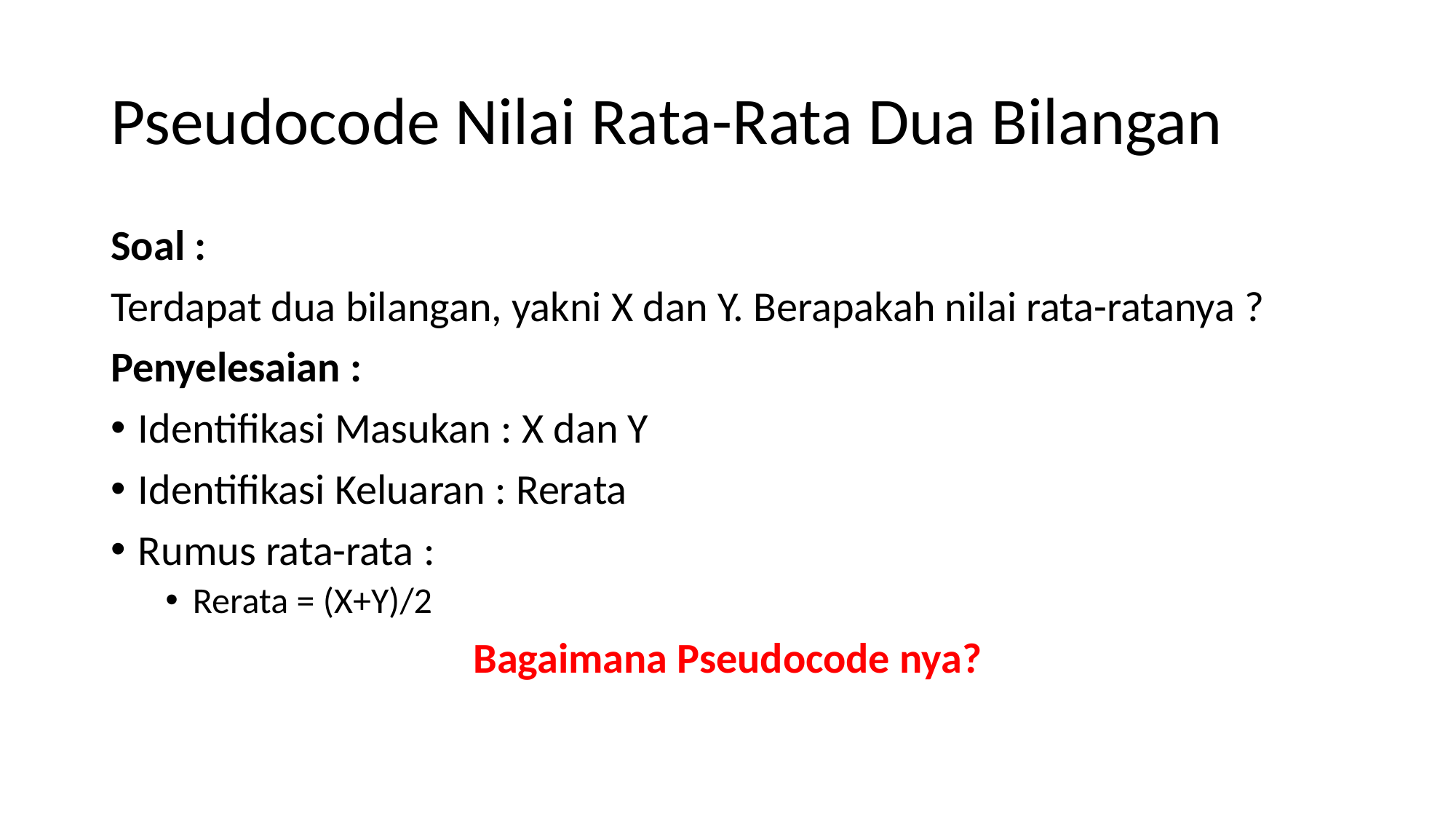

# Pseudocode Nilai Rata-Rata Dua Bilangan
Soal :
Terdapat dua bilangan, yakni X dan Y. Berapakah nilai rata-ratanya ?
Penyelesaian :
Identifikasi Masukan : X dan Y
Identifikasi Keluaran : Rerata
Rumus rata-rata :
Rerata = (X+Y)/2
Bagaimana Pseudocode nya?